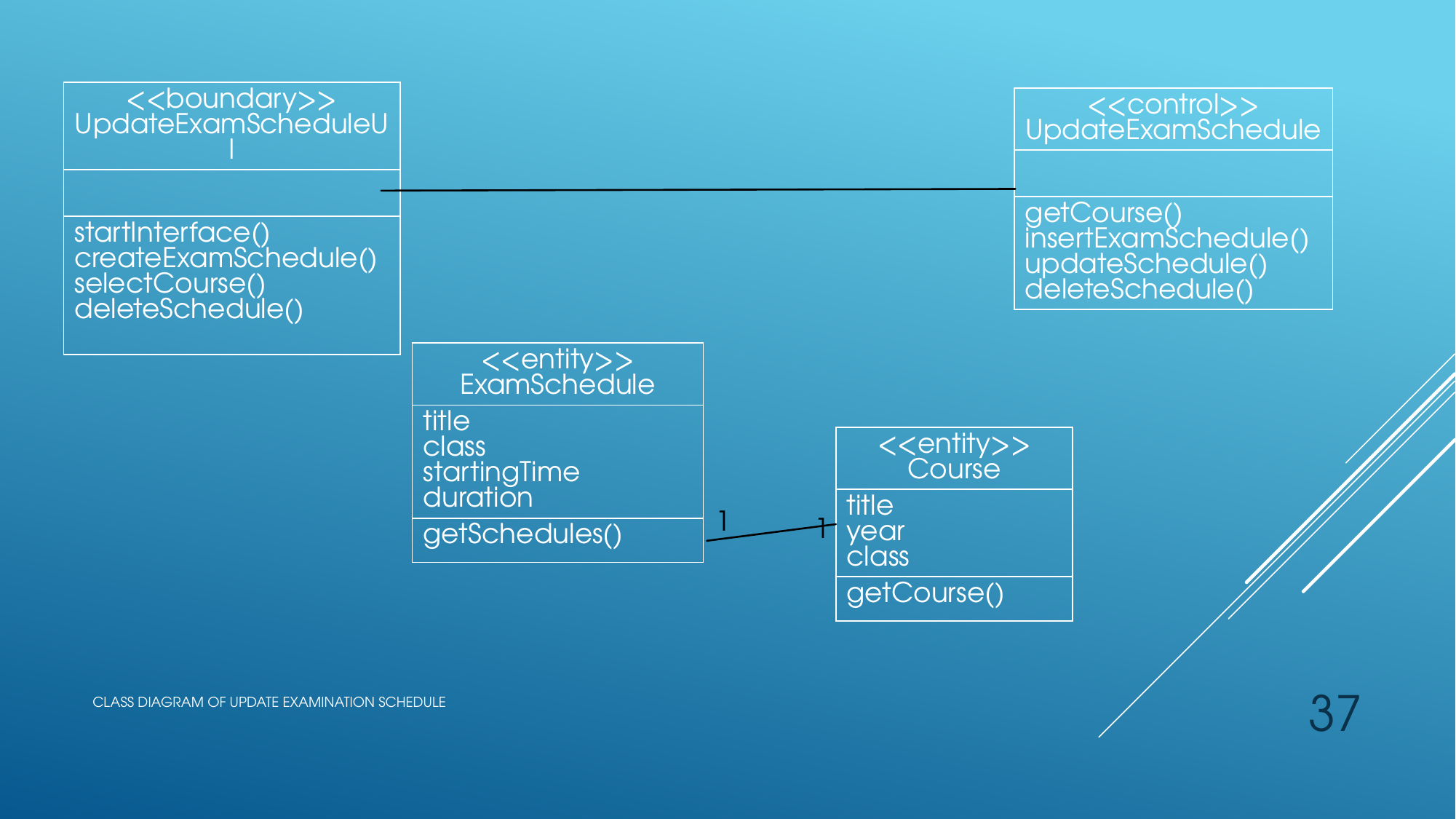

| <<boundary>> UpdateExamScheduleUI |
| --- |
|  |
| startInterface() createExamSchedule() selectCourse() deleteSchedule() |
| <<control>> UpdateExamSchedule |
| --- |
|  |
| getCourse() insertExamSchedule() updateSchedule() deleteSchedule() |
| <<entity>> ExamSchedule |
| --- |
| title class startingTime duration |
| getSchedules() |
| <<entity>> Course |
| --- |
| title year class |
| getCourse() |
1
1
37
# Class diagram of update examination schedule